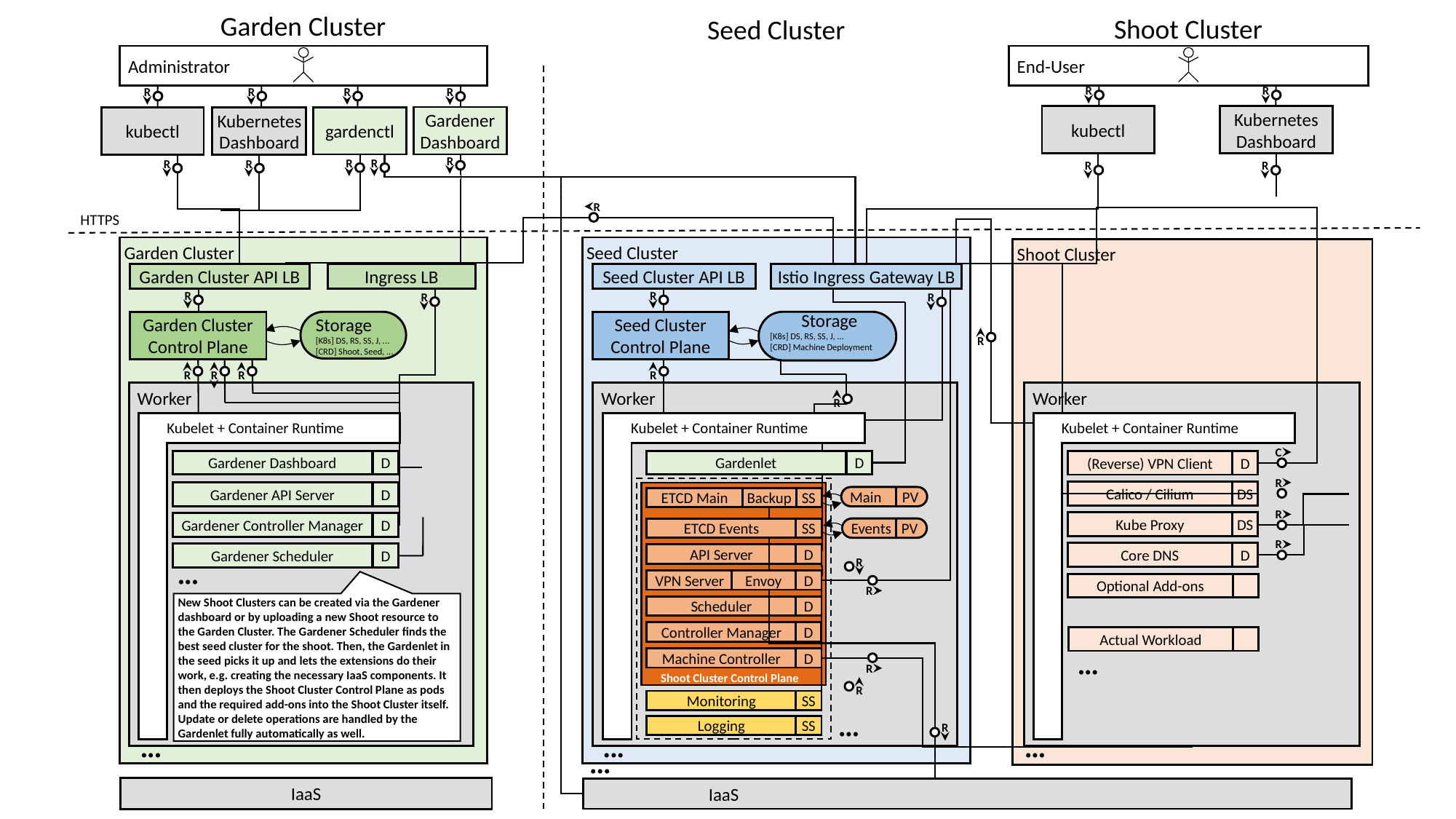

Garden Cluster
Shoot Cluster
Seed Cluster
 Administrator
 End-User

R

R

R

R

R

R

kubectl
Kubernetes
Dashboard
Gardener
Dashboard
gardenctl
kubectl
Kubernetes
Dashboard
R

R

R

R

R

R

R

R

HTTPS
Garden Cluster
Seed Cluster
Shoot Cluster
Garden Cluster API LB
Ingress LB
Seed Cluster API LB
Istio Ingress Gateway LB
R

R

R

R

 Storage
  [K8s] DS, RS, SS, J, ...
  [CRD] Shoot, Seed, ...
 Storage
[K8s] DS, RS, SS, J, ...
[CRD] Machine Deployment

Garden Cluster
Control Plane
Seed Cluster
Control Plane

R

R

R

R

R
 Worker
 Worker
 Worker

R
Kubelet + Container Runtime
Kubelet + Container Runtime
Kubelet + Container Runtime
C

Gardener Dashboard
D
Gardenlet
D
(Reverse) VPN Client
D
R

Calico / Cilium
DS

Gardener API Server
D
Main      PV
ETCD Main
Backup
SS

R

Kube Proxy
DS
Gardener Controller Manager
D
ETCD Events
SS
Events   PV

R

Core DNS
D
Gardener Scheduler
D
API Server
D
...
R

VPN Server
Envoy
D
Optional Add-ons

R

New Shoot Clusters can be created via the Gardener dashboard or by uploading a new Shoot resource to the Garden Cluster. The Gardener Scheduler finds the best seed cluster for the shoot. Then, the Gardenlet in the seed picks it up and lets the extensions do their work, e.g. creating the necessary IaaS components. It then deploys the Shoot Cluster Control Plane as pods and the required add-ons into the Shoot Cluster itself. Update or delete operations are handled by the Gardenlet fully automatically as well.
Scheduler
D
Controller Manager
D
Actual Workload

...
Machine Controller
D

R

Shoot Cluster Control Plane

R
R
R

Monitoring
SS

...

R

R
Logging
SS
R

...
...
...
...

R

R

IaaS
                             IaaS
R

R